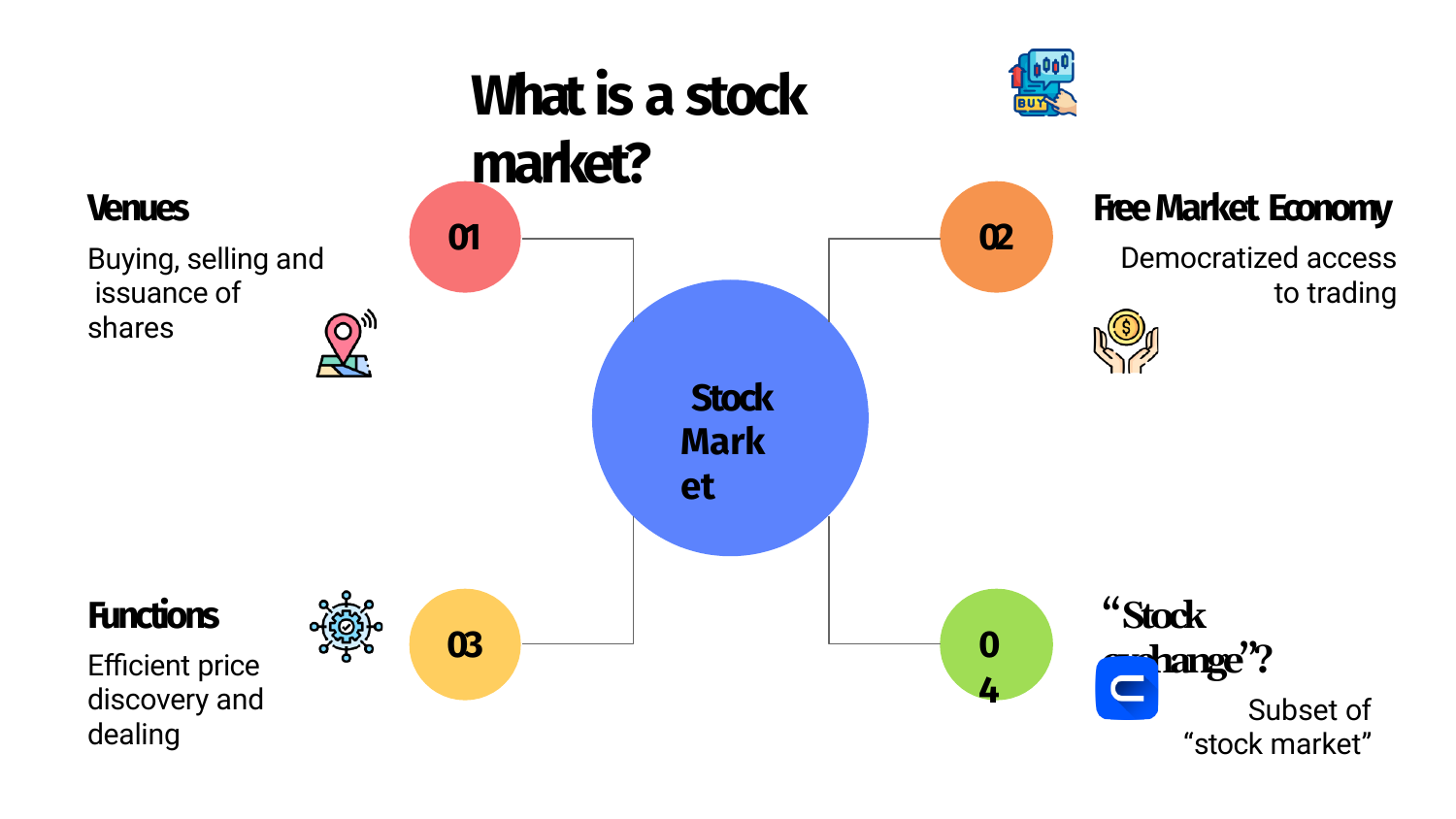

# What is a stock market?
Venues
Buying, selling and  issuance of shares
Free Market Economy
Democratized access
to trading

01
02

Stock  Market
Functions
Efficient price
discovery and dealing
“Stock exchange”?
Subset of
“stock market”

03
04